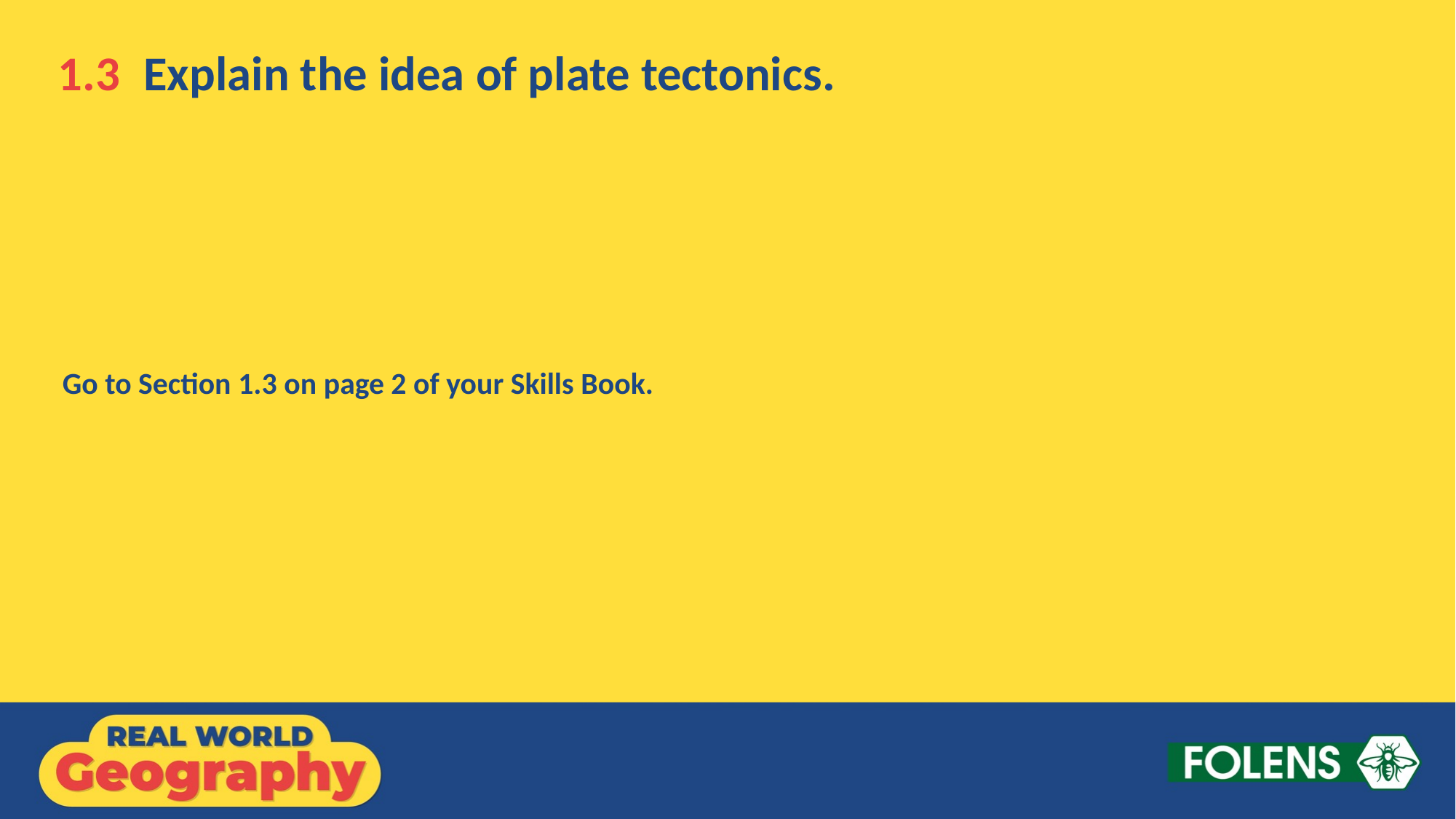

1.3	Explain the idea of plate tectonics.
Go to Section 1.3 on page 2 of your Skills Book.